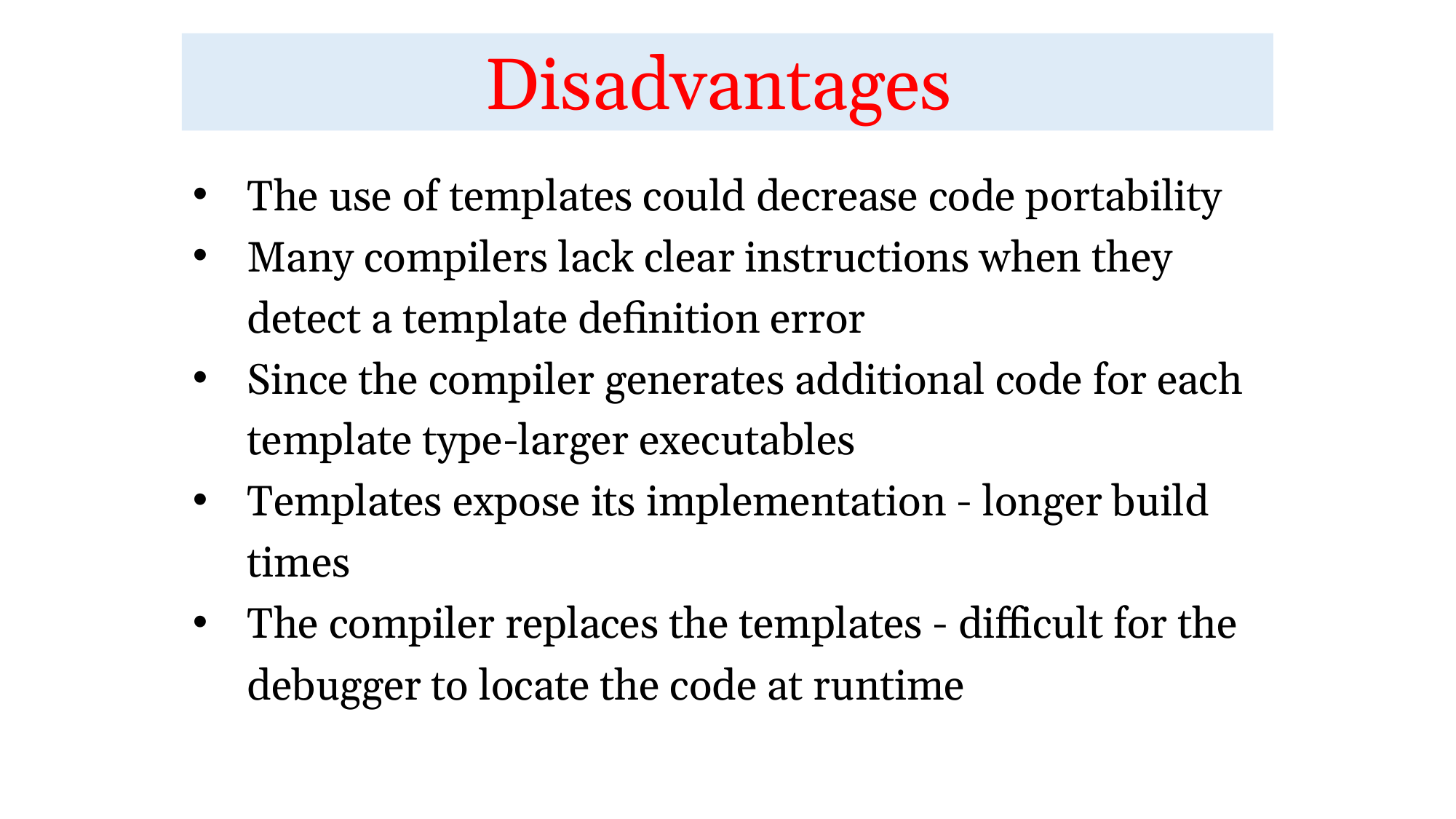

# Disadvantages
The use of templates could decrease code portability
Many compilers lack clear instructions when they detect a template definition error
Since the compiler generates additional code for each template type-larger executables
Templates expose its implementation - longer build times
The compiler replaces the templates - difficult for the debugger to locate the code at runtime